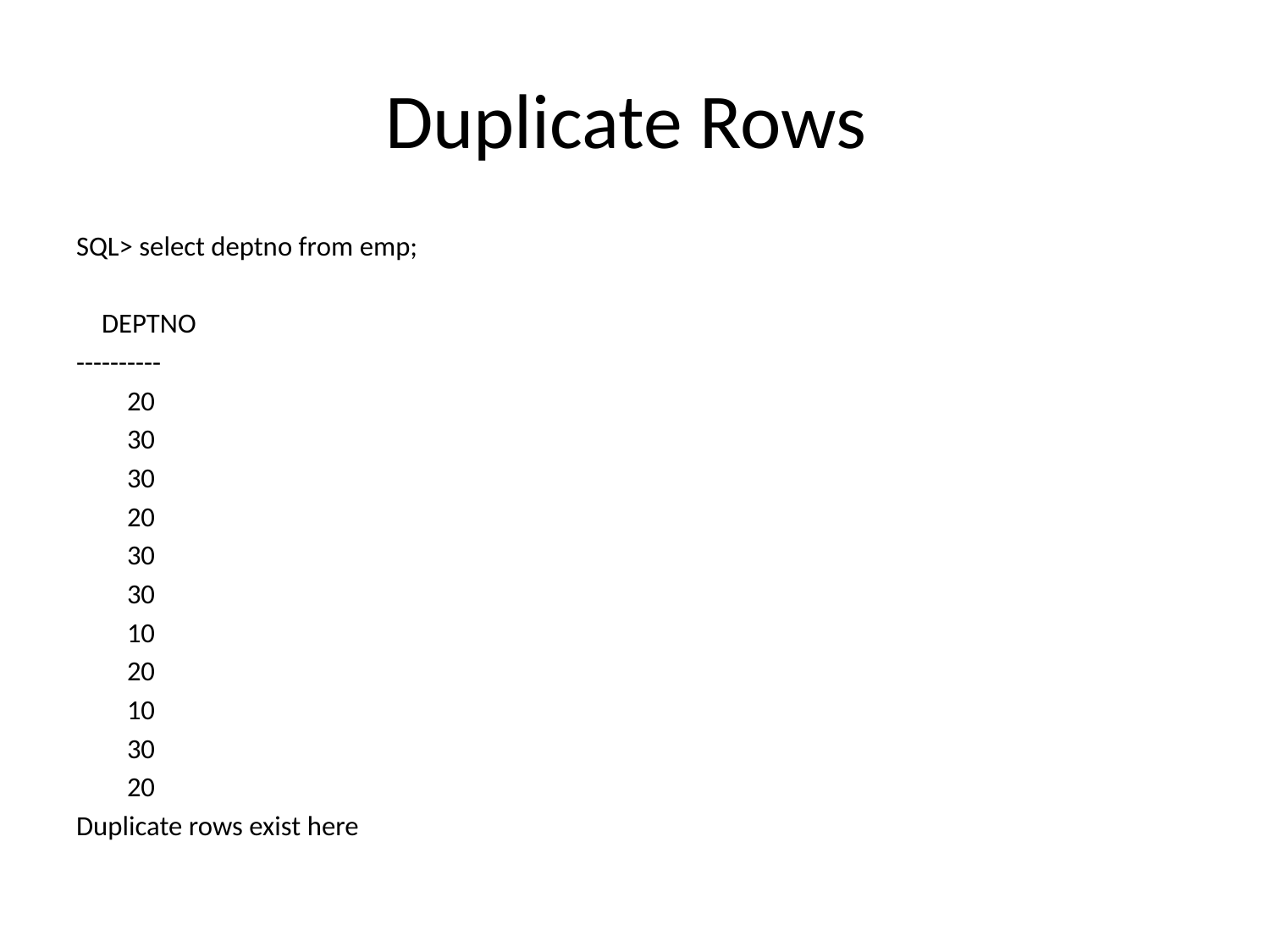

# Duplicate Rows
SQL> select deptno from emp;

    DEPTNO
----------
        20
        30
        30
        20
        30
        30
        10
        20
        10
        30
        20
Duplicate rows exist here